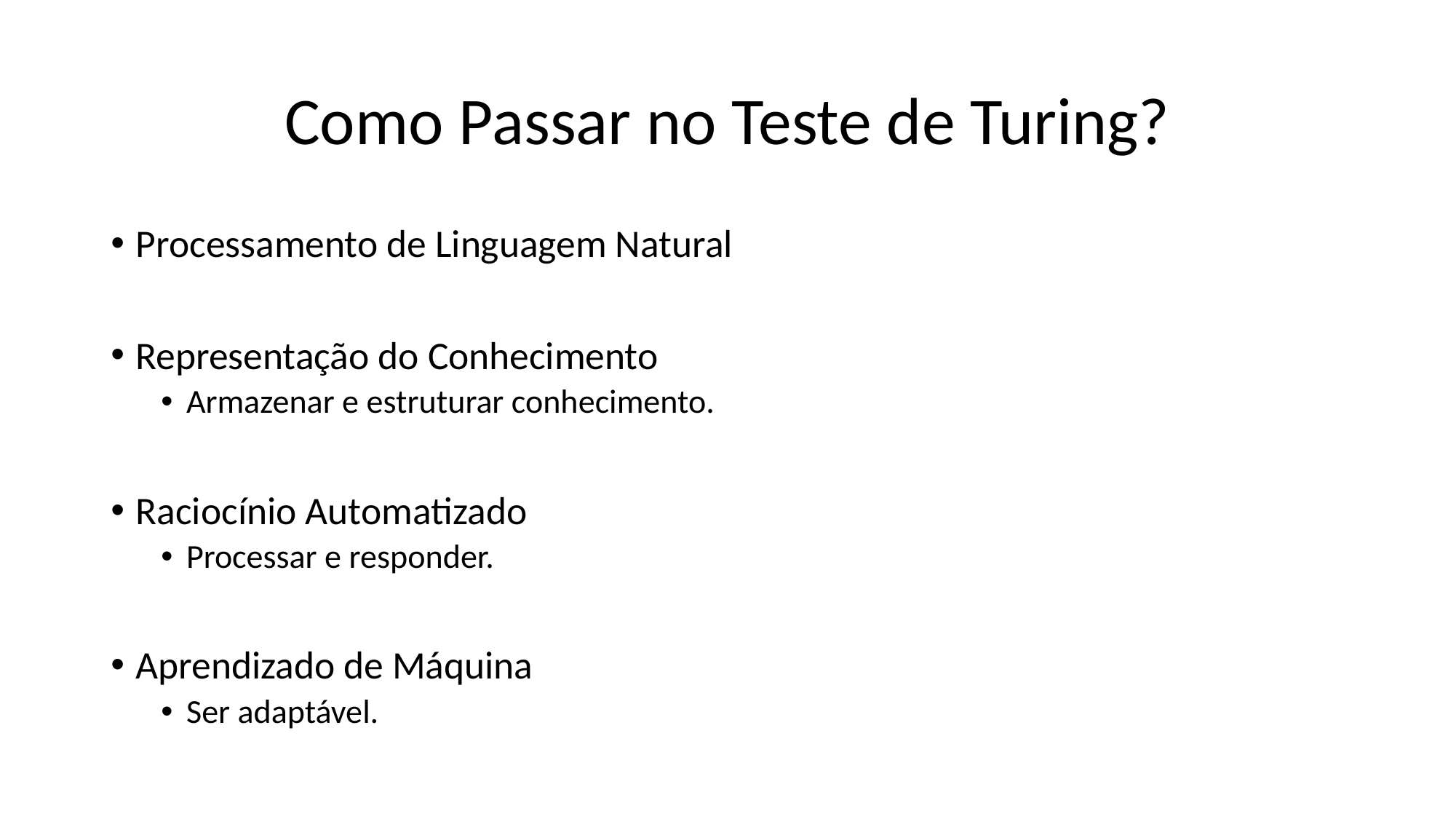

# Como Passar no Teste de Turing?
Processamento de Linguagem Natural

Representação do Conhecimento
Armazenar e estruturar conhecimento.

Raciocínio Automatizado
Processar e responder.

Aprendizado de Máquina
Ser adaptável.